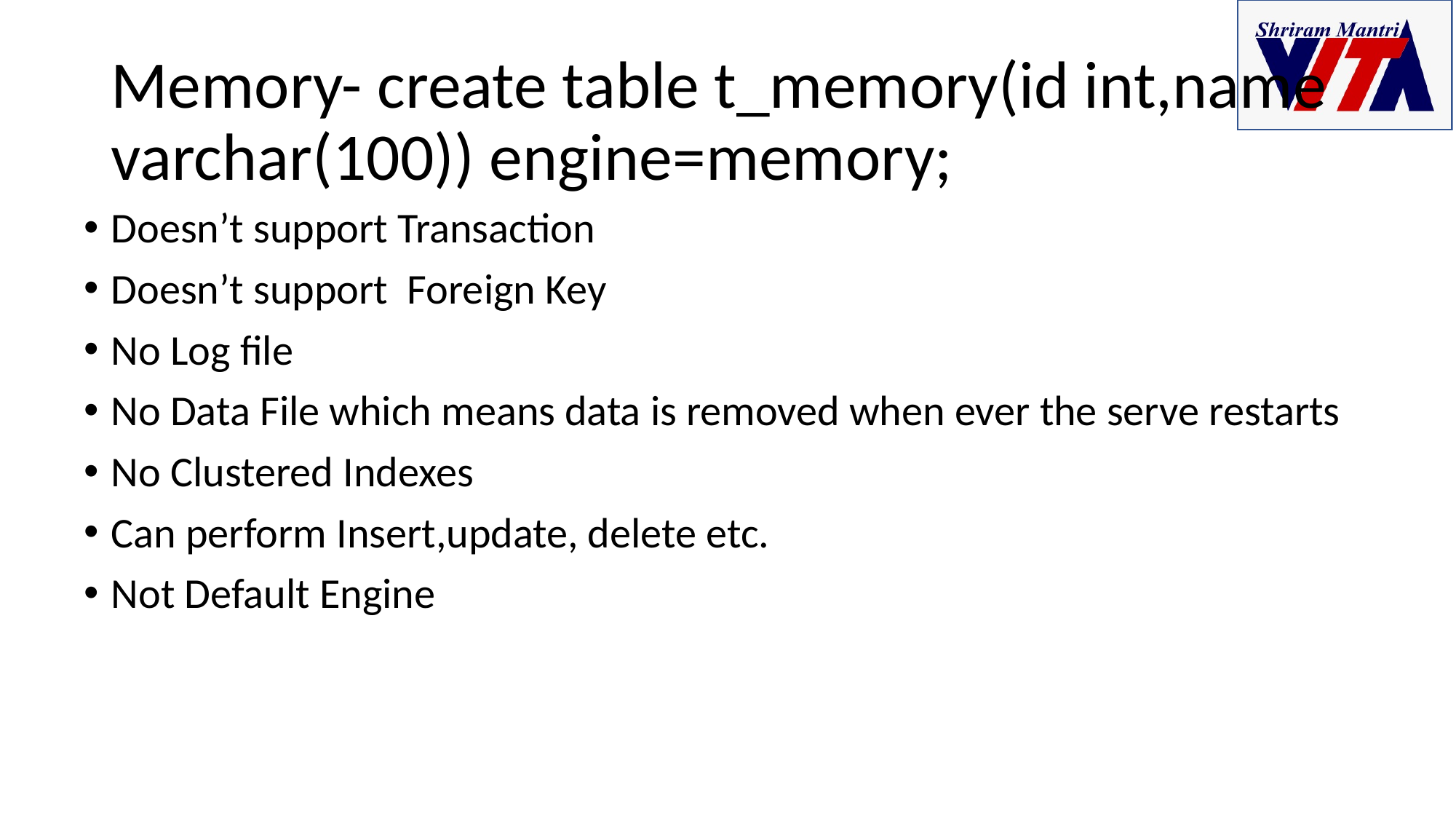

# Memory- create table t_memory(id int,name varchar(100)) engine=memory;
Doesn’t support Transaction
Doesn’t support  Foreign Key
No Log file
No Data File which means data is removed when ever the serve restarts
No Clustered Indexes
Can perform Insert,update, delete etc.
Not Default Engine